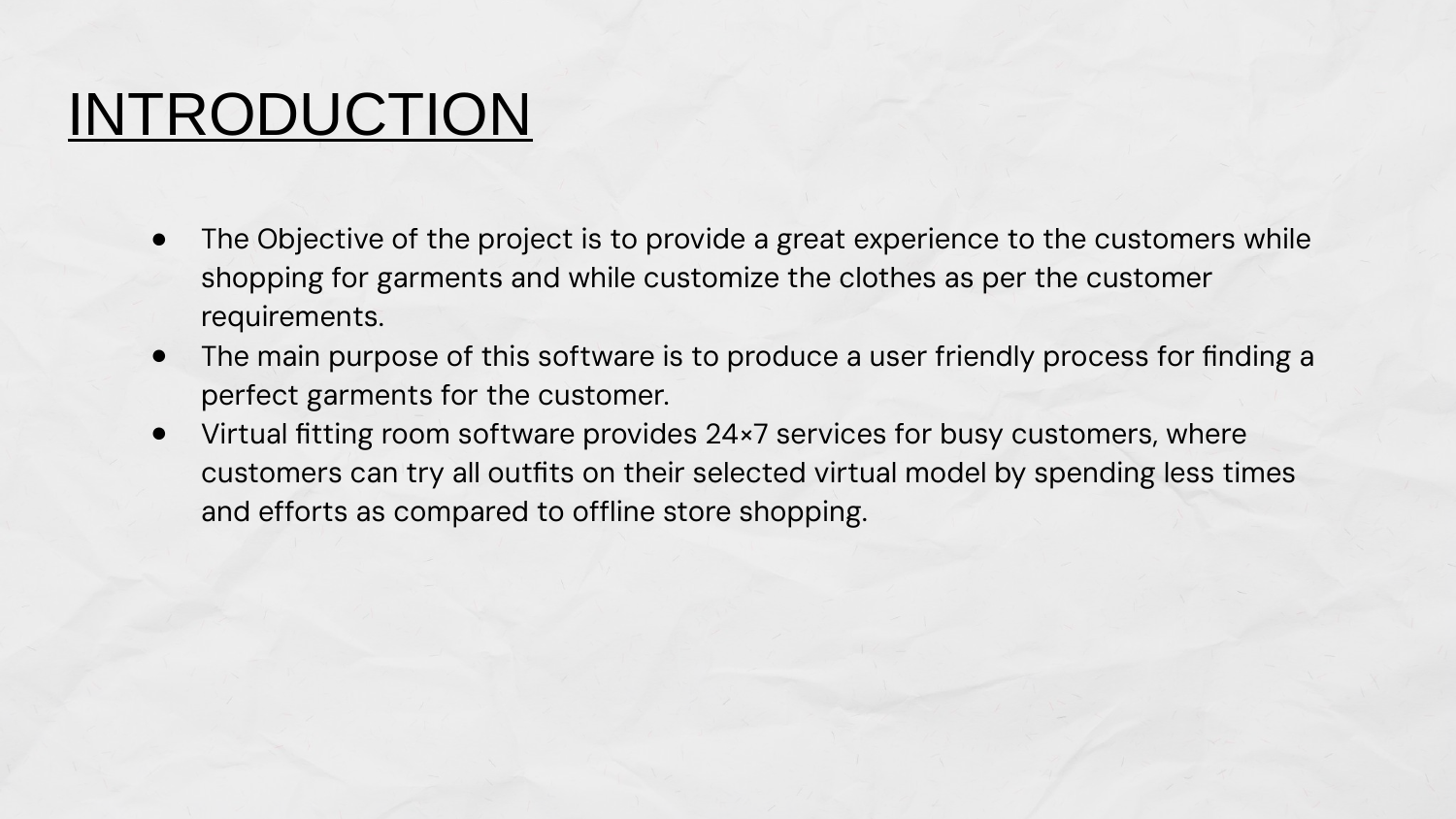

# INTRODUCTION
The Objective of the project is to provide a great experience to the customers while shopping for garments and while customize the clothes as per the customer requirements.
The main purpose of this software is to produce a user friendly process for finding a perfect garments for the customer.
Virtual fitting room software provides 24×7 services for busy customers, where customers can try all outfits on their selected virtual model by spending less times and efforts as compared to offline store shopping.